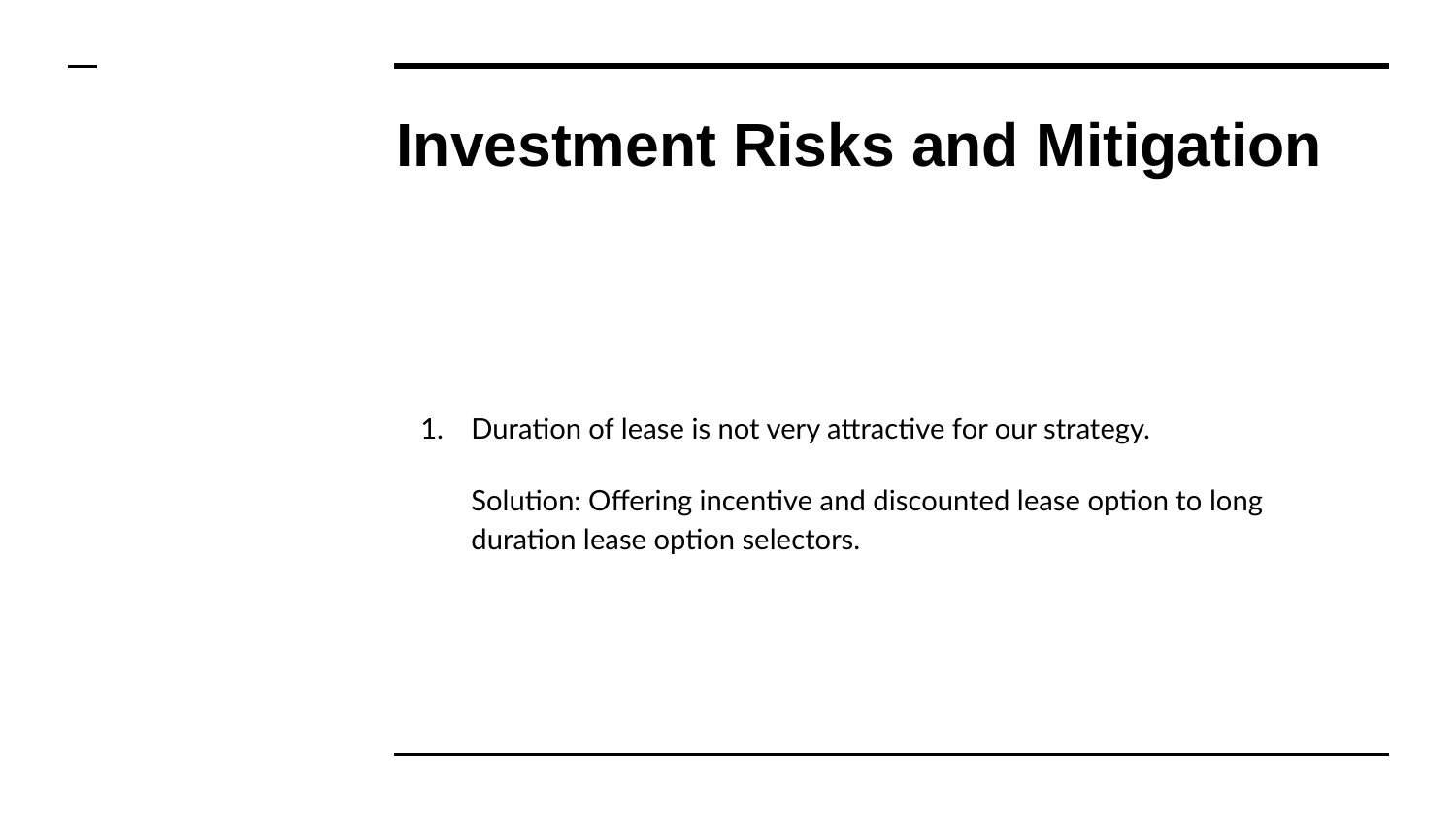

# Investment Risks and Mitigation

Duration of lease is not very attractive for our strategy.
Solution: Offering incentive and discounted lease option to long duration lease option selectors.